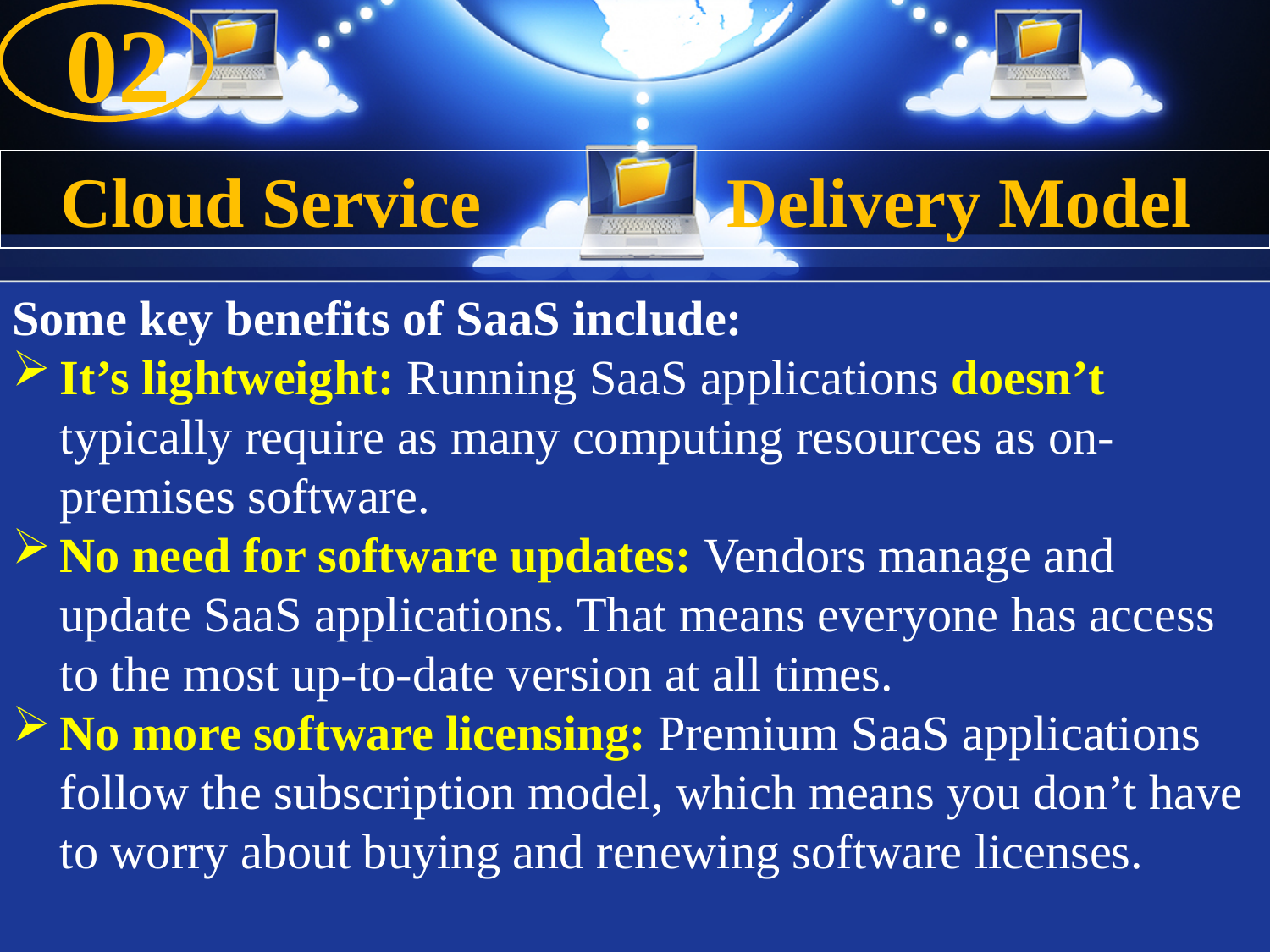

02

#
Cloud Service              Delivery Model
Some key benefits of SaaS include:
It’s lightweight: Running SaaS applications doesn’t typically require as many computing resources as on-premises software.
No need for software updates: Vendors manage and update SaaS applications. That means everyone has access to the most up-to-date version at all times.
No more software licensing: Premium SaaS applications follow the subscription model, which means you don’t have to worry about buying and renewing software licenses.